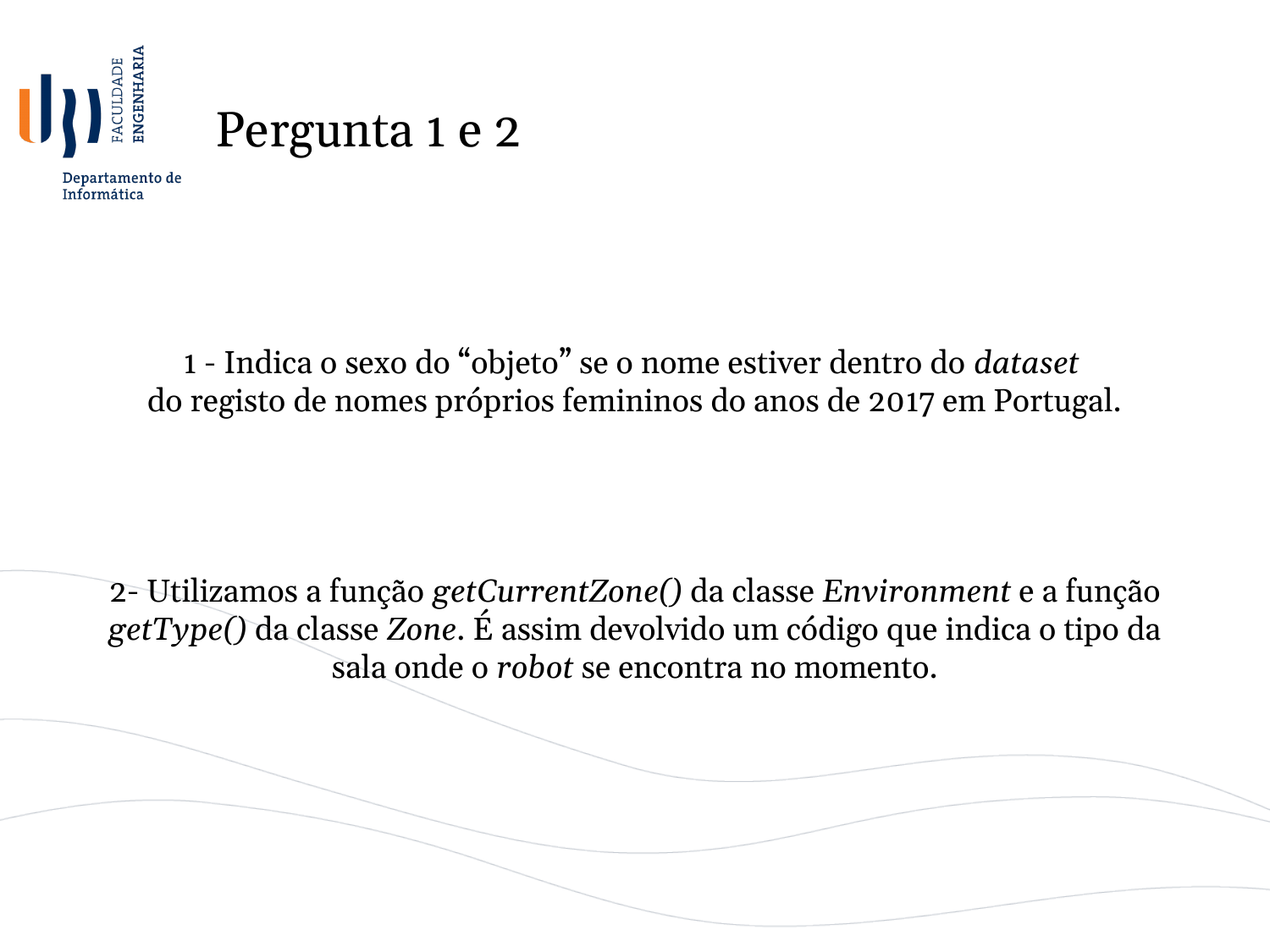

# Pergunta 1 e 2
1 - Indica o sexo do “objeto” se o nome estiver dentro do dataset
do registo de nomes próprios femininos do anos de 2017 em Portugal.

2- Utilizamos a função getCurrentZone() da classe Environment e a função getType() da classe Zone. É assim devolvido um código que indica o tipo da sala onde o robot se encontra no momento.